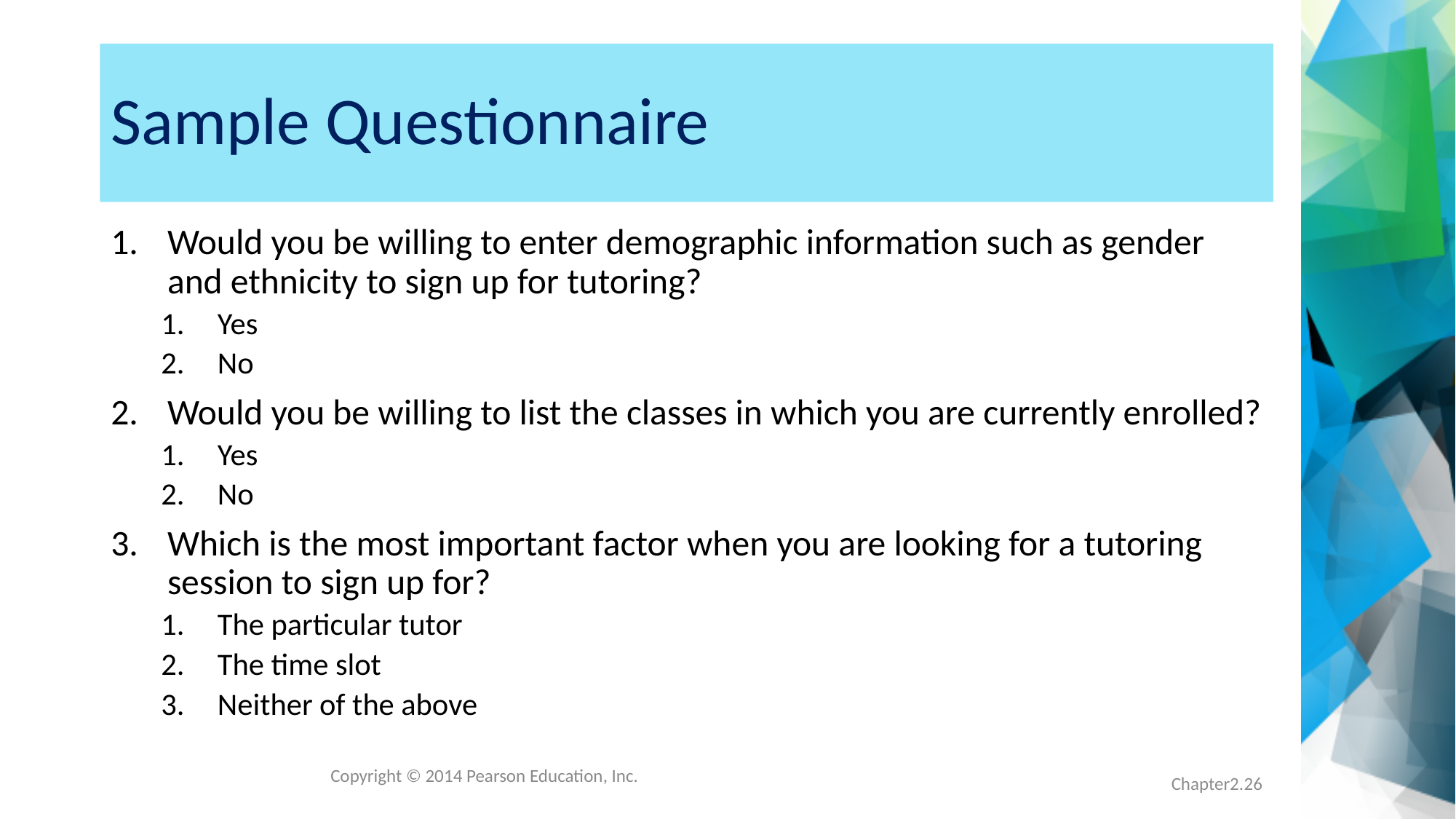

# Sample Questionnaire
Would you be willing to enter demographic information such as gender and ethnicity to sign up for tutoring?
Yes
No
Would you be willing to list the classes in which you are currently enrolled?
Yes
No
Which is the most important factor when you are looking for a tutoring session to sign up for?
The particular tutor
The time slot
Neither of the above

Copyright © 2014 Pearson Education, Inc.
Chapter2.26